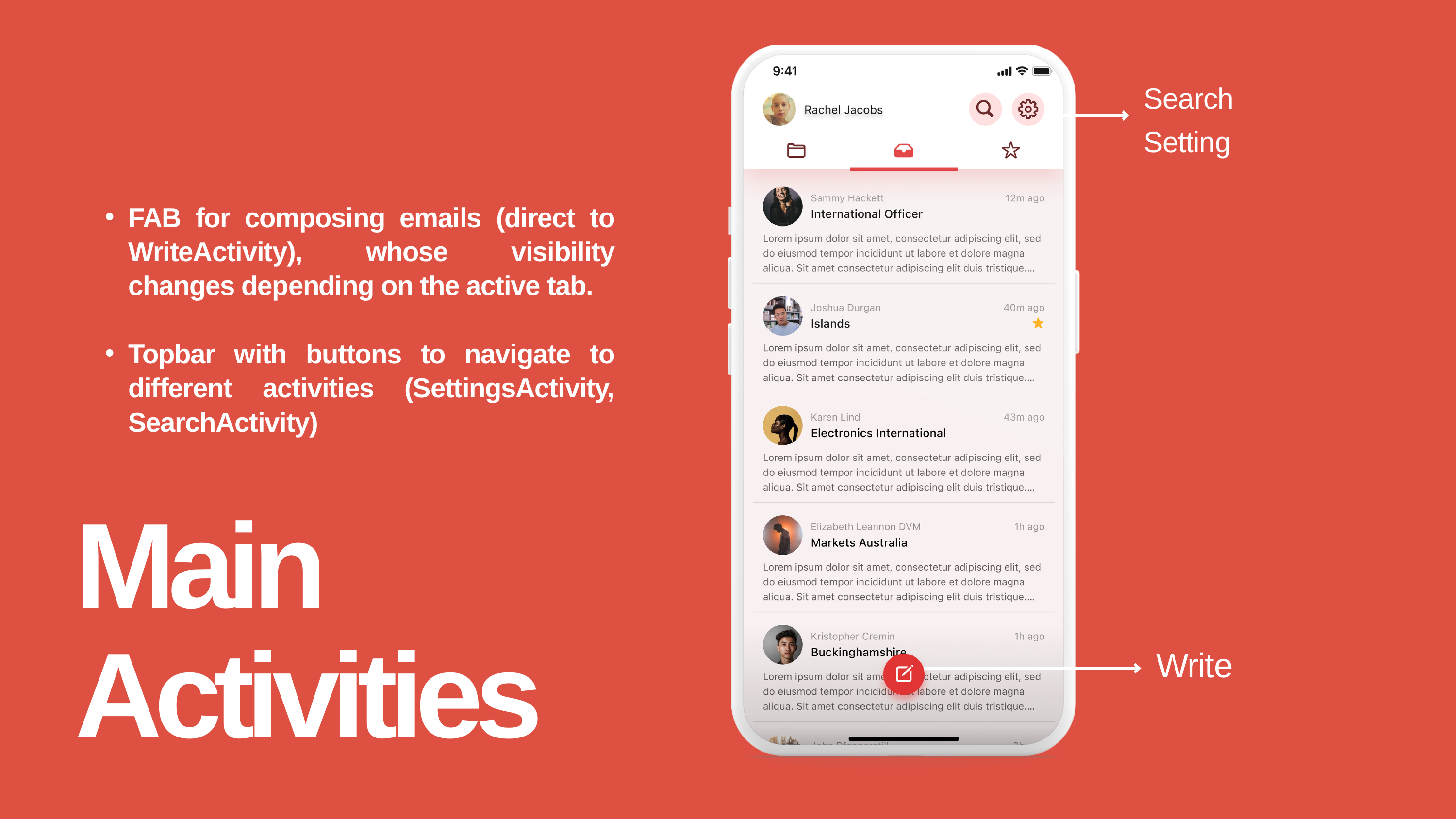

Search

Setting
FAB for composing emails (direct to WriteActivity), whose visibility changes depending on the active tab.

Topbar with buttons to navigate to different activities (SettingsActivity, SearchActivity)
Main
Activities
Write